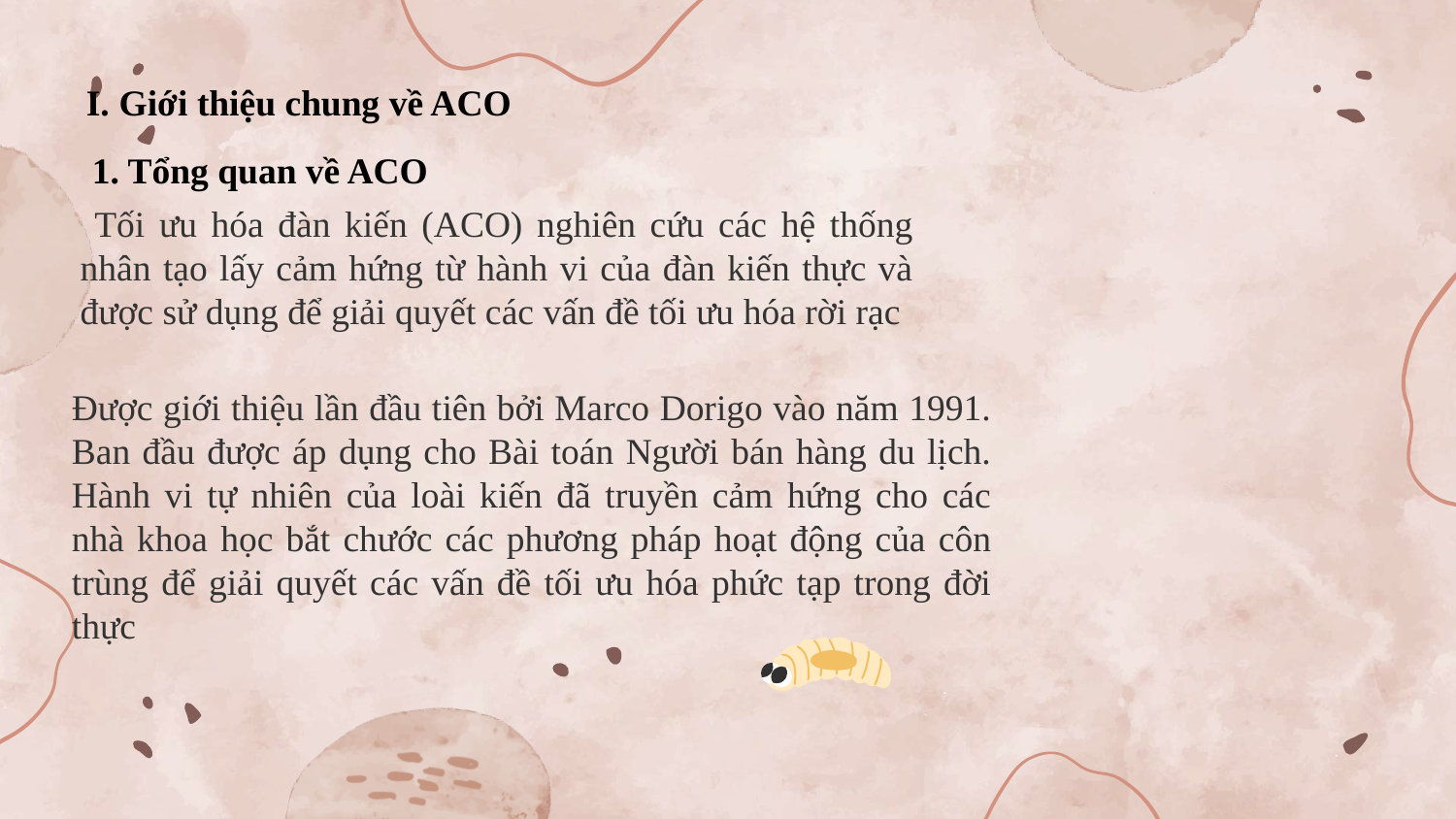

I. Giới thiệu chung về ACO
# 1. Tổng quan về ACO
 Tối ưu hóa đàn kiến (ACO) nghiên cứu các hệ thống nhân tạo lấy cảm hứng từ hành vi của đàn kiến thực và được sử dụng để giải quyết các vấn đề tối ưu hóa rời rạc
Được giới thiệu lần đầu tiên bởi Marco Dorigo vào năm 1991. Ban đầu được áp dụng cho Bài toán Người bán hàng du lịch. Hành vi tự nhiên của loài kiến đã truyền cảm hứng cho các nhà khoa học bắt chước các phương pháp hoạt động của côn trùng để giải quyết các vấn đề tối ưu hóa phức tạp trong đời thực